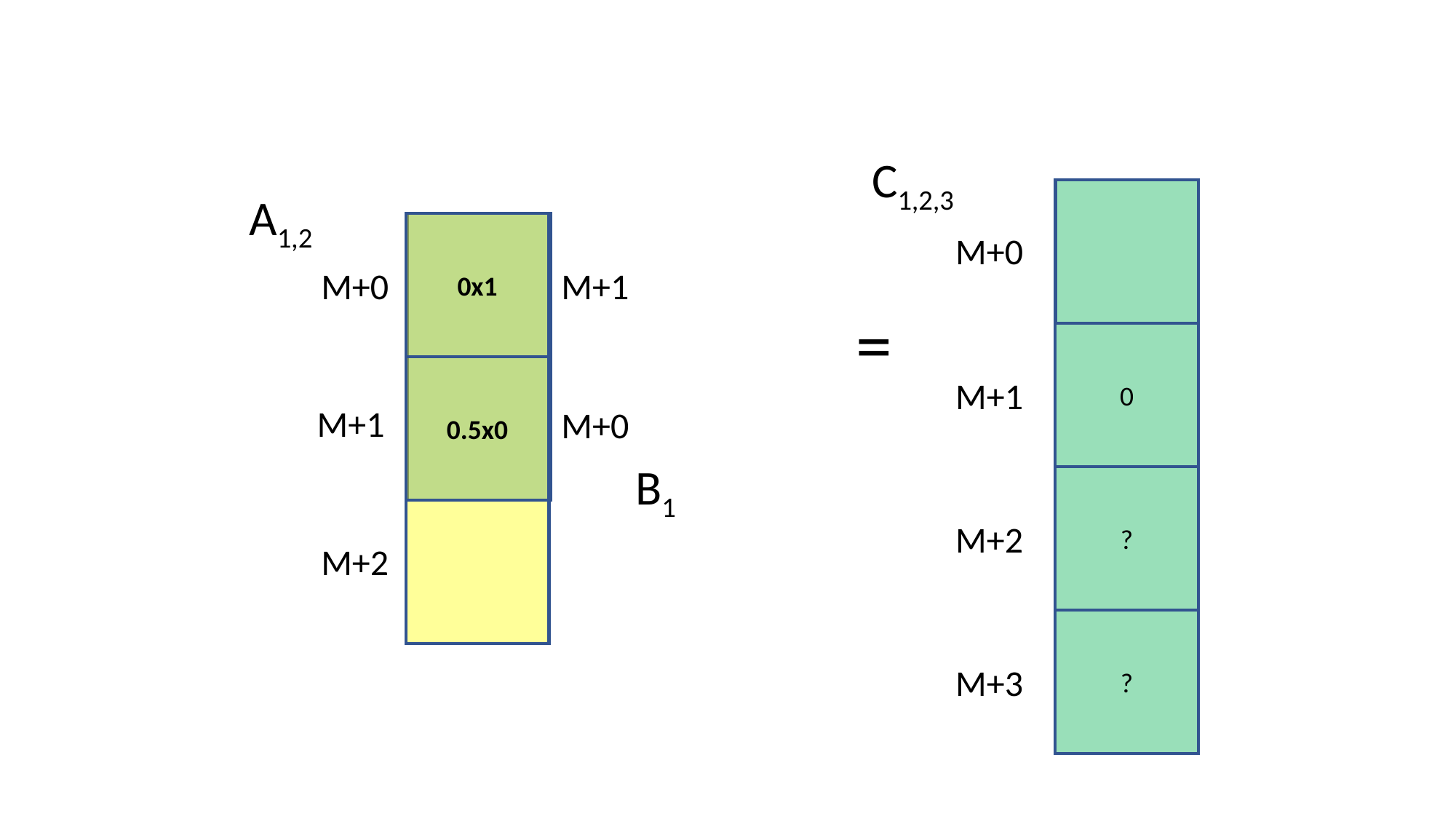

C1,2,3

0
?
M+0
M+1
M+2
?
M+3
A1,2
0x1
0.5x0

M+0
M+1
M+2

M+1
M+0
B1
=